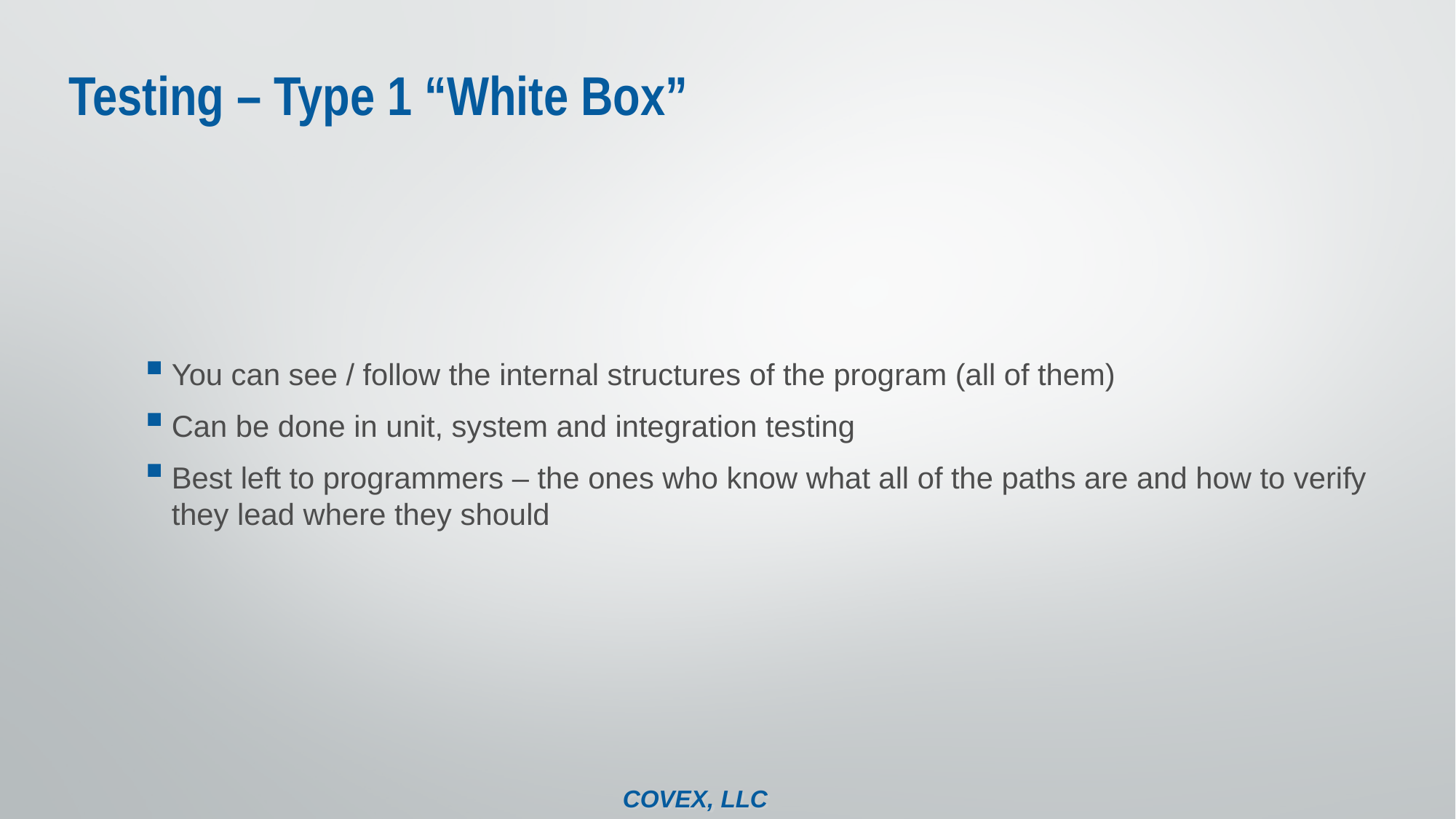

# Testing – Type 1 “White Box”
You can see / follow the internal structures of the program (all of them)
Can be done in unit, system and integration testing
Best left to programmers – the ones who know what all of the paths are and how to verify they lead where they should